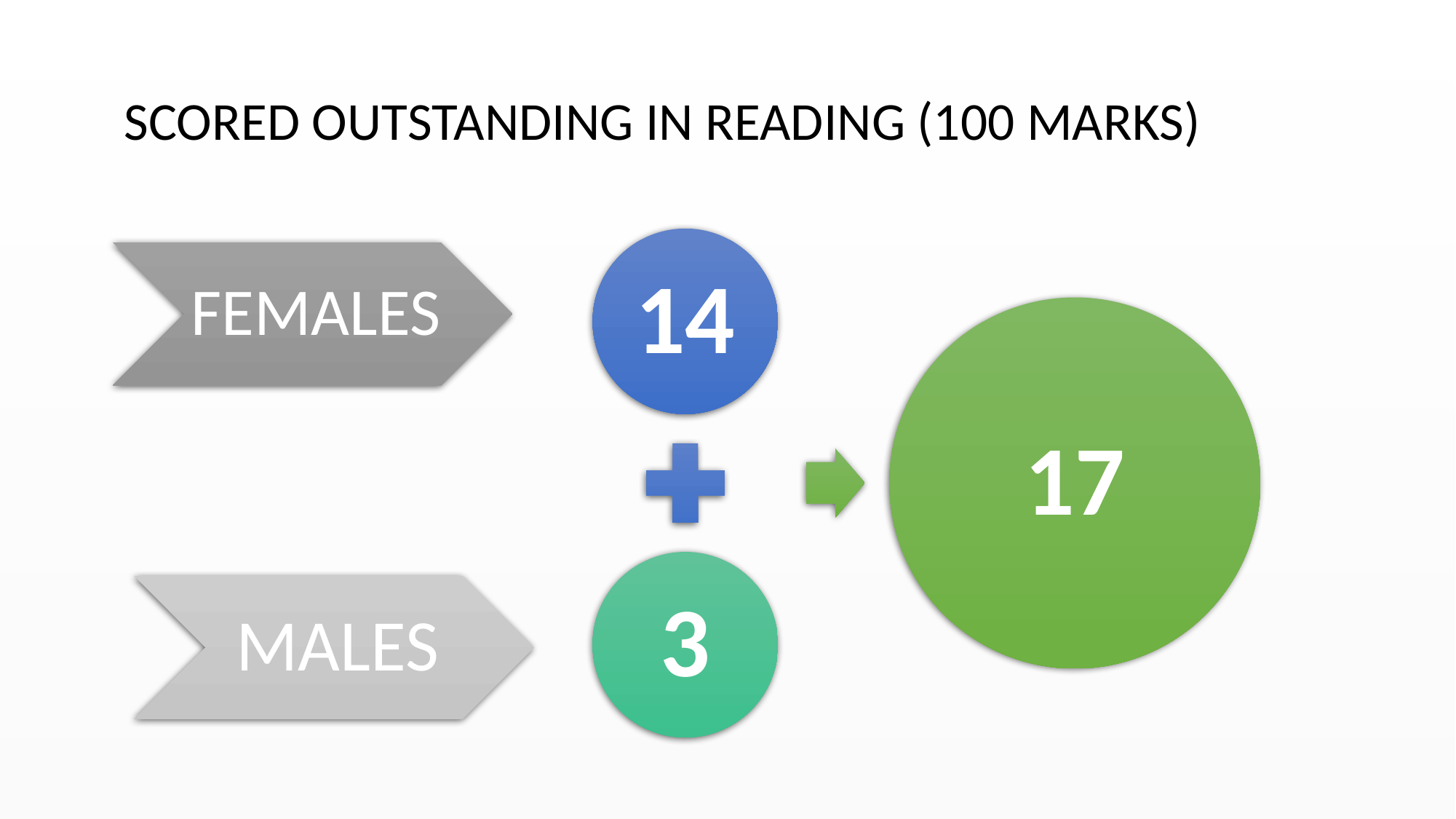

# SCORED OUTSTANDING IN READING (100 MARKS)
FEMALES
MALES
14

3

17